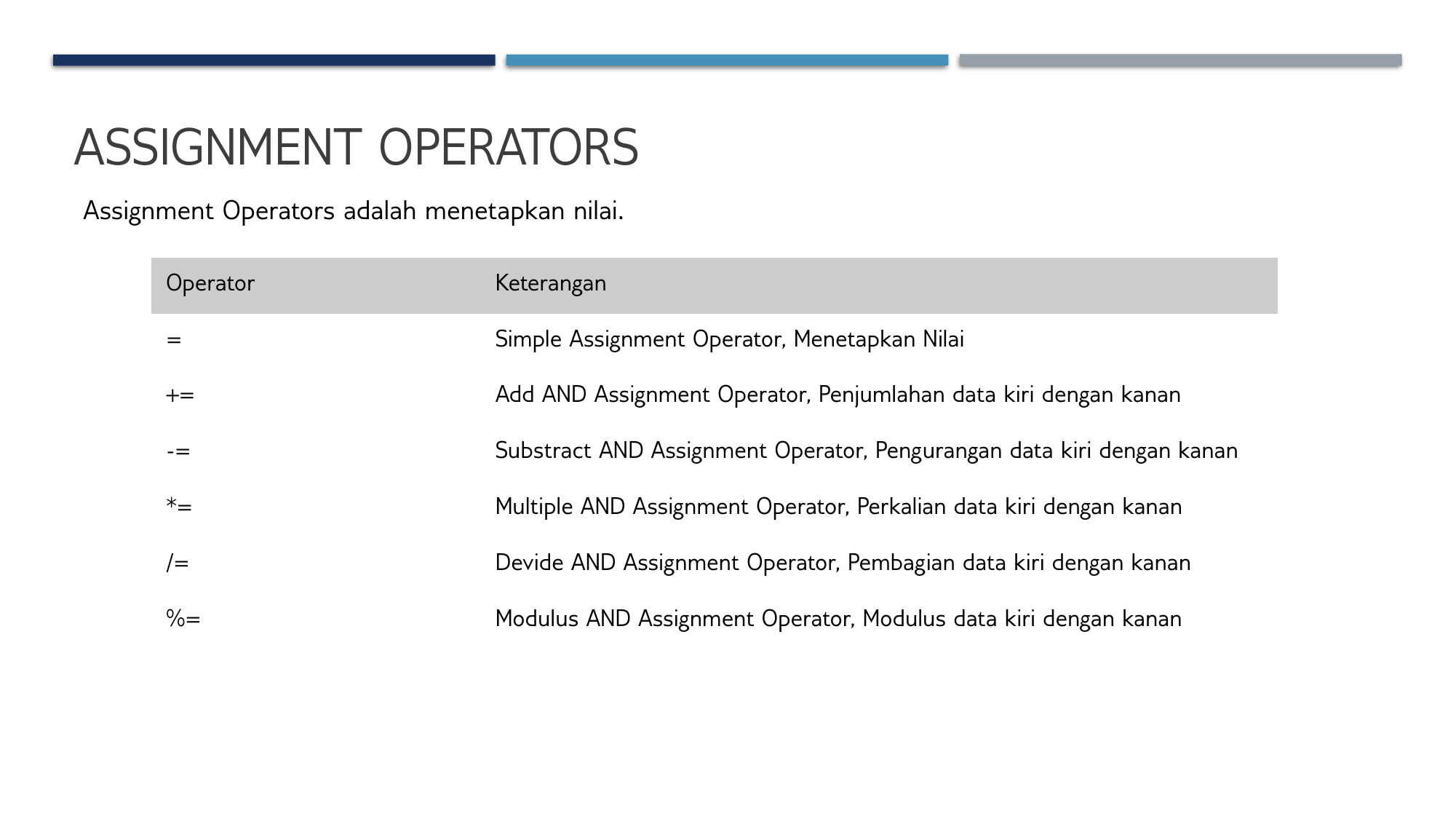

# Assignment Operators
Assignment Operators adalah menetapkan nilai.
| Operator | Keterangan |
| --- | --- |
| = | Simple Assignment Operator, Menetapkan Nilai |
| += | Add AND Assignment Operator, Penjumlahan data kiri dengan kanan |
| -= | Substract AND Assignment Operator, Pengurangan data kiri dengan kanan |
| \*= | Multiple AND Assignment Operator, Perkalian data kiri dengan kanan |
| /= | Devide AND Assignment Operator, Pembagian data kiri dengan kanan |
| %= | Modulus AND Assignment Operator, Modulus data kiri dengan kanan |